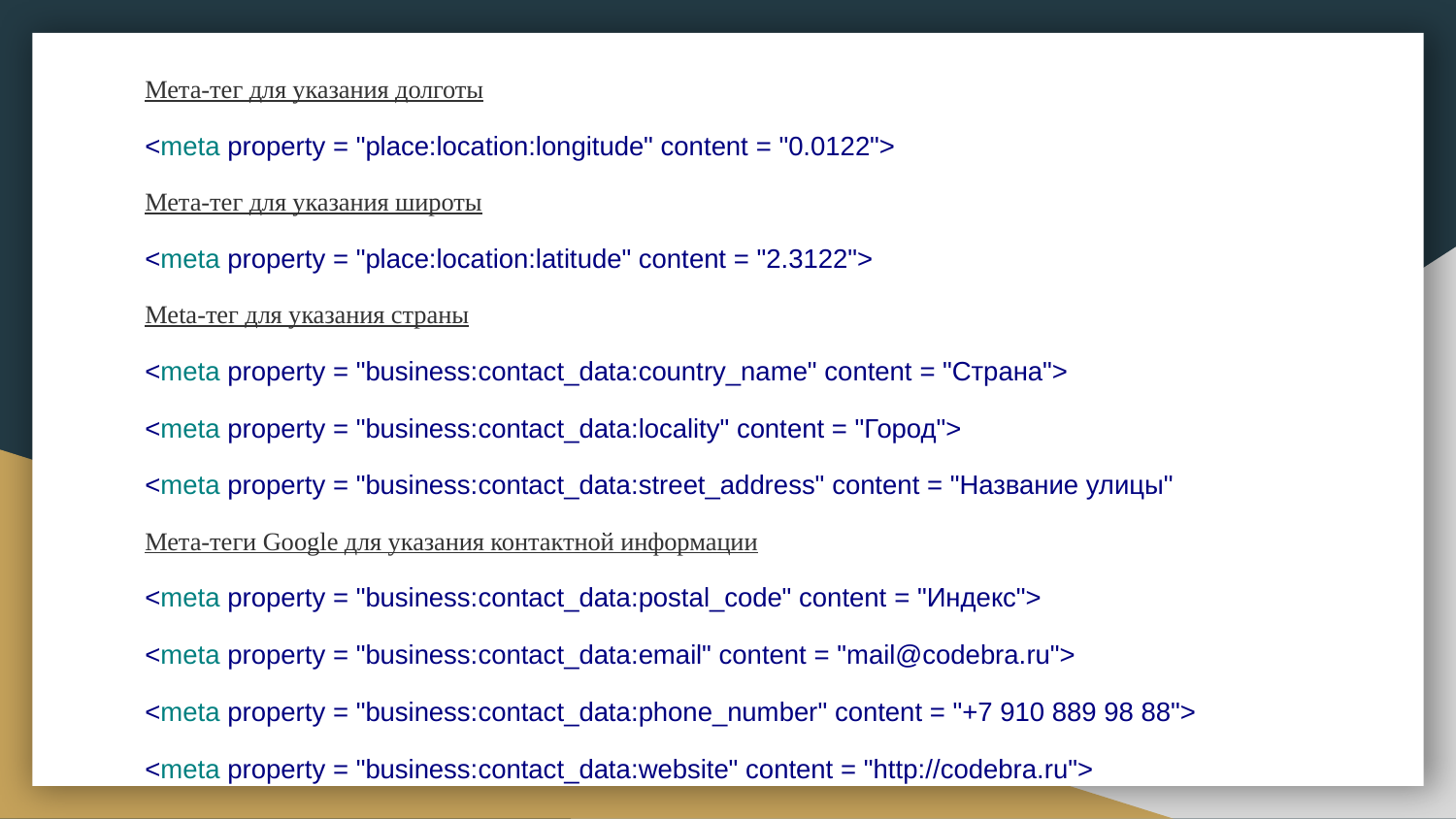

Мета-тег для указания долготы
<meta property = "place:location:longitude" content = "0.0122">
Мета-тег для указания широты
<meta property = "place:location:latitude" content = "2.3122">
Meta-тег для указания страны
<meta property = "business:contact_data:country_name" content = "Страна">
<meta property = "business:contact_data:locality" content = "Город">
<meta property = "business:contact_data:street_address" content = "Название улицы"
Мета-теги Google для указания контактной информации
<meta property = "business:contact_data:postal_code" content = "Индекс">
<meta property = "business:contact_data:email" content = "mail@codebra.ru">
<meta property = "business:contact_data:phone_number" content = "+7 910 889 98 88">
<meta property = "business:contact_data:website" content = "http://codebra.ru">